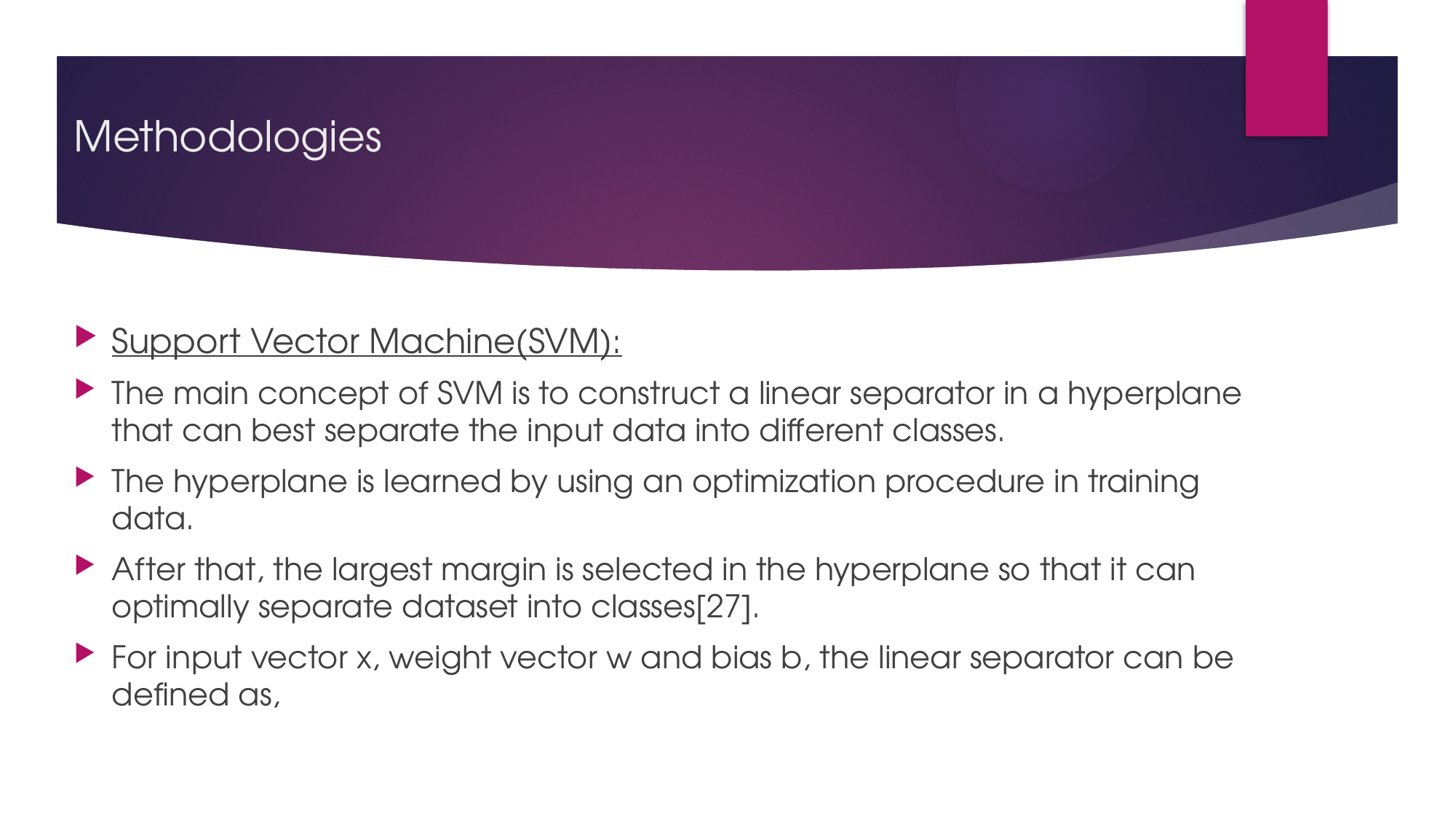

# Methodologies
Support Vector Machine(SVM):
The main concept of SVM is to construct a linear separator in a hyperplane that can best separate the input data into different classes.
The hyperplane is learned by using an optimization procedure in training data.
After that, the largest margin is selected in the hyperplane so that it can optimally separate dataset into classes[27].
For input vector x, weight vector w and bias b, the linear separator can be defined as,